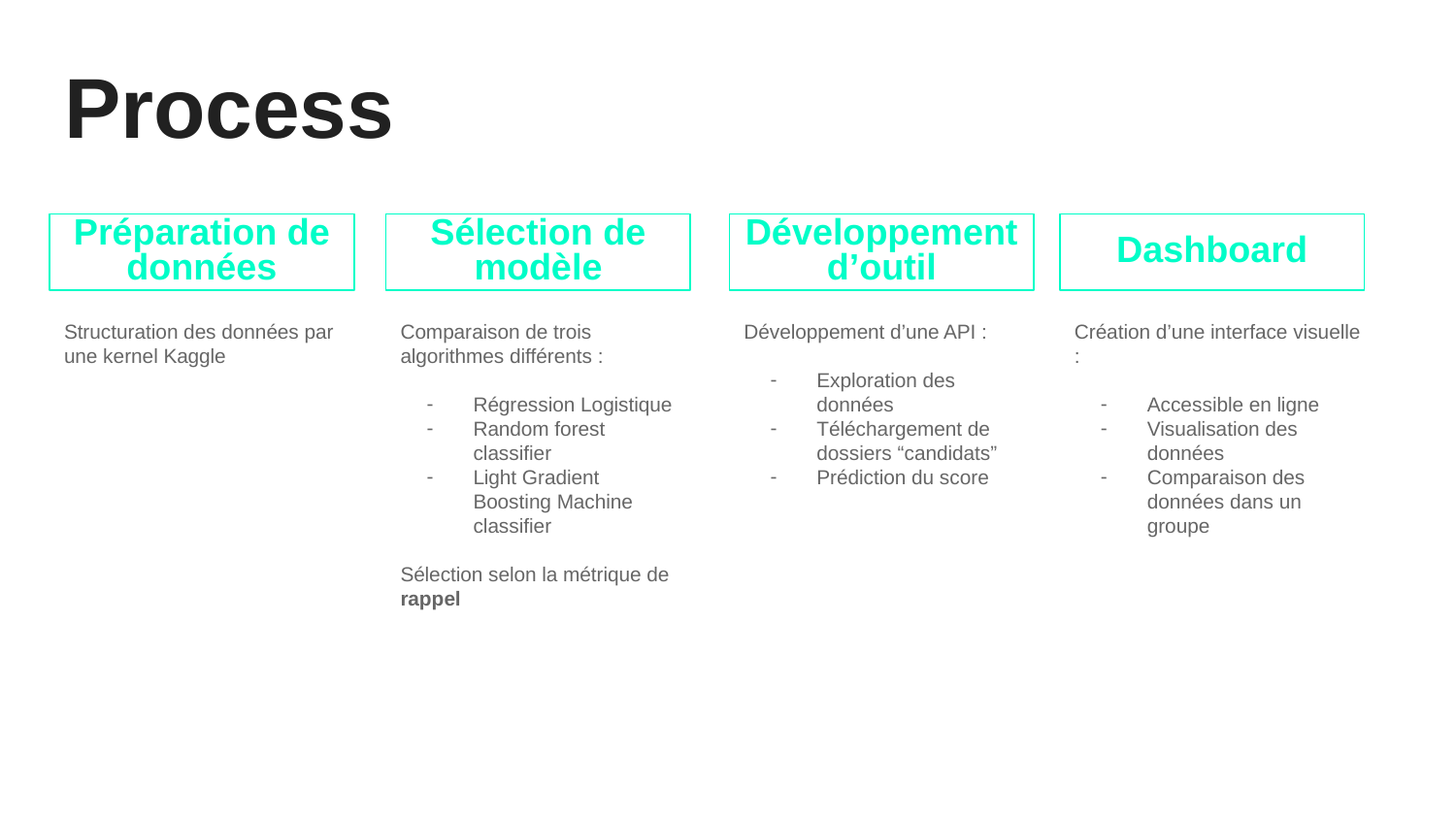

# Process
Préparation de données
Sélection de modèle
Développement d’outil
Dashboard
Structuration des données par une kernel Kaggle

Comparaison de trois algorithmes différents :
Régression Logistique
Random forest classifier
Light Gradient Boosting Machine classifier
Sélection selon la métrique de rappel
Développement d’une API :
Exploration des données
Téléchargement de dossiers “candidats”
Prédiction du score

Création d’une interface visuelle :
Accessible en ligne
Visualisation des données
Comparaison des données dans un groupe